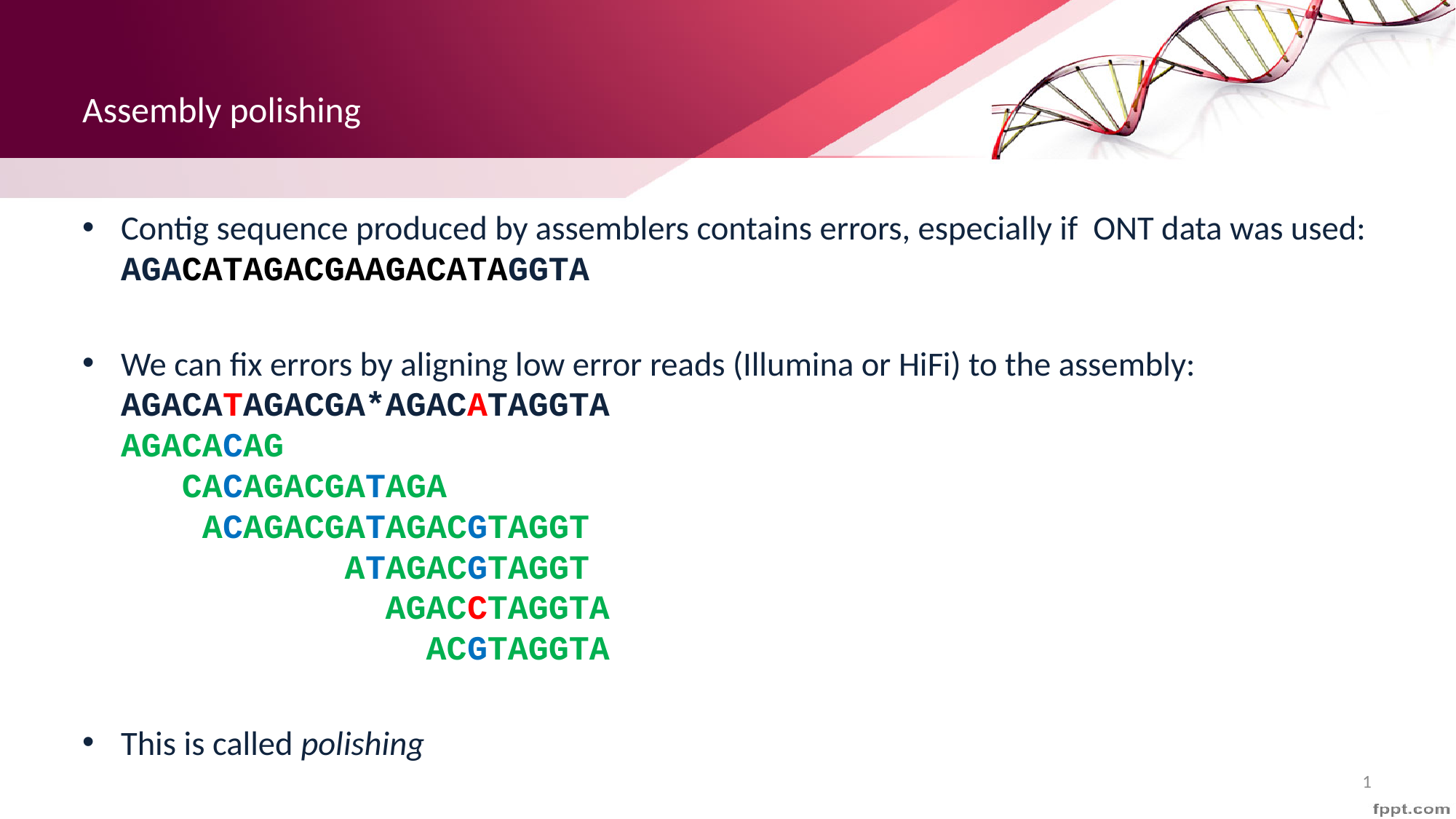

# Assembly polishing
Contig sequence produced by assemblers contains errors, especially if  ONT data was used:
AGACATAGACGAAGACATAGGTA

We can fix errors by aligning low error reads (Illumina or HiFi) to the assembly:
AGACATAGACGA*AGACATAGGTA
AGACACAG
   CACAGACGATAGA
    ACAGACGATAGACGTAGGT
           ATAGACGTAGGT
             AGACCTAGGTA
               ACGTAGGTA

This is called polishing
1